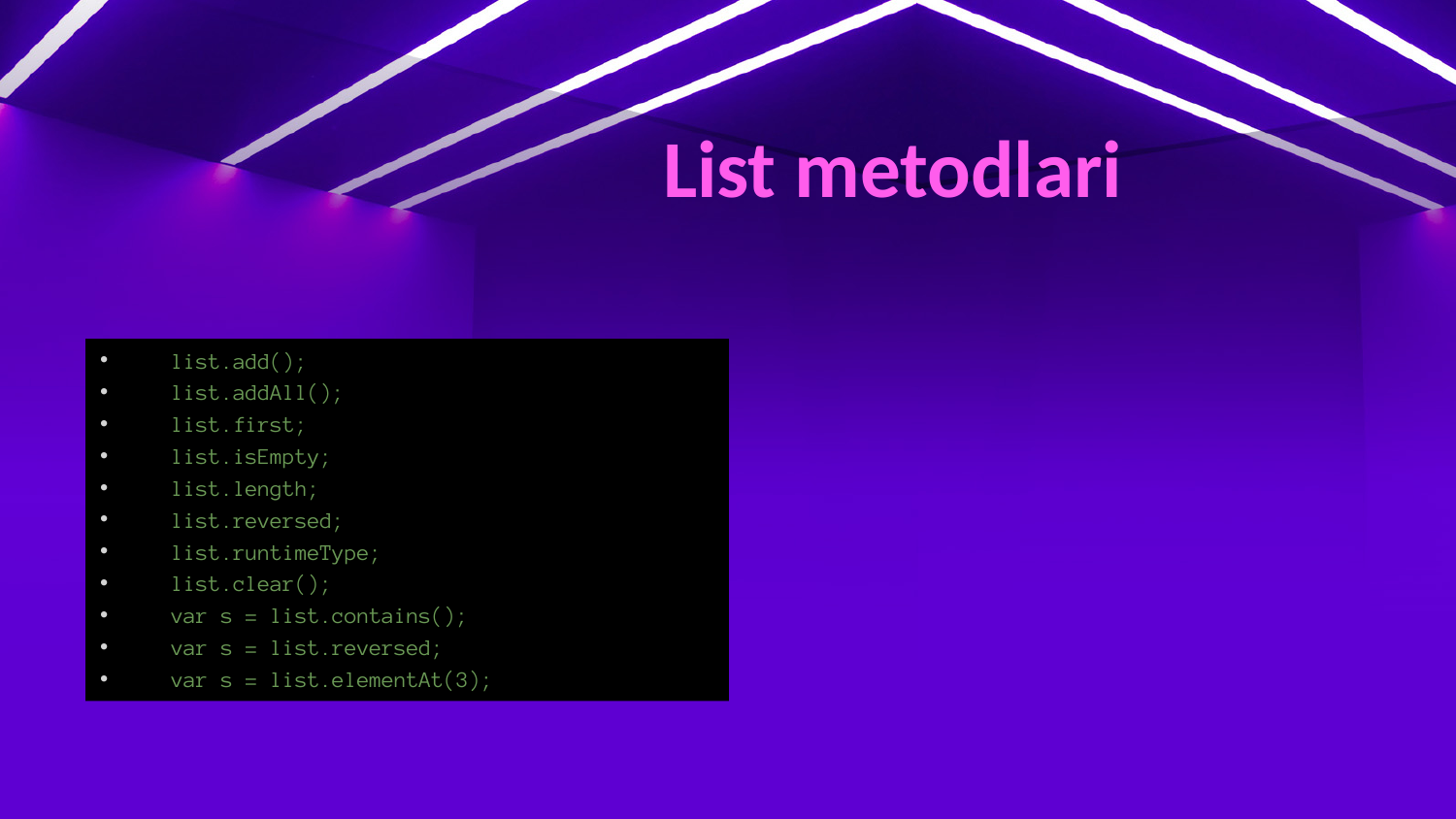

# List metodlari

  list.add();
  list.addAll();
  list.first;
  list.isEmpty;
  list.length;
  list.reversed;
  list.runtimeType;
  list.clear();
  var s = list.contains();
  var s = list.reversed;
  var s = list.elementAt(3);